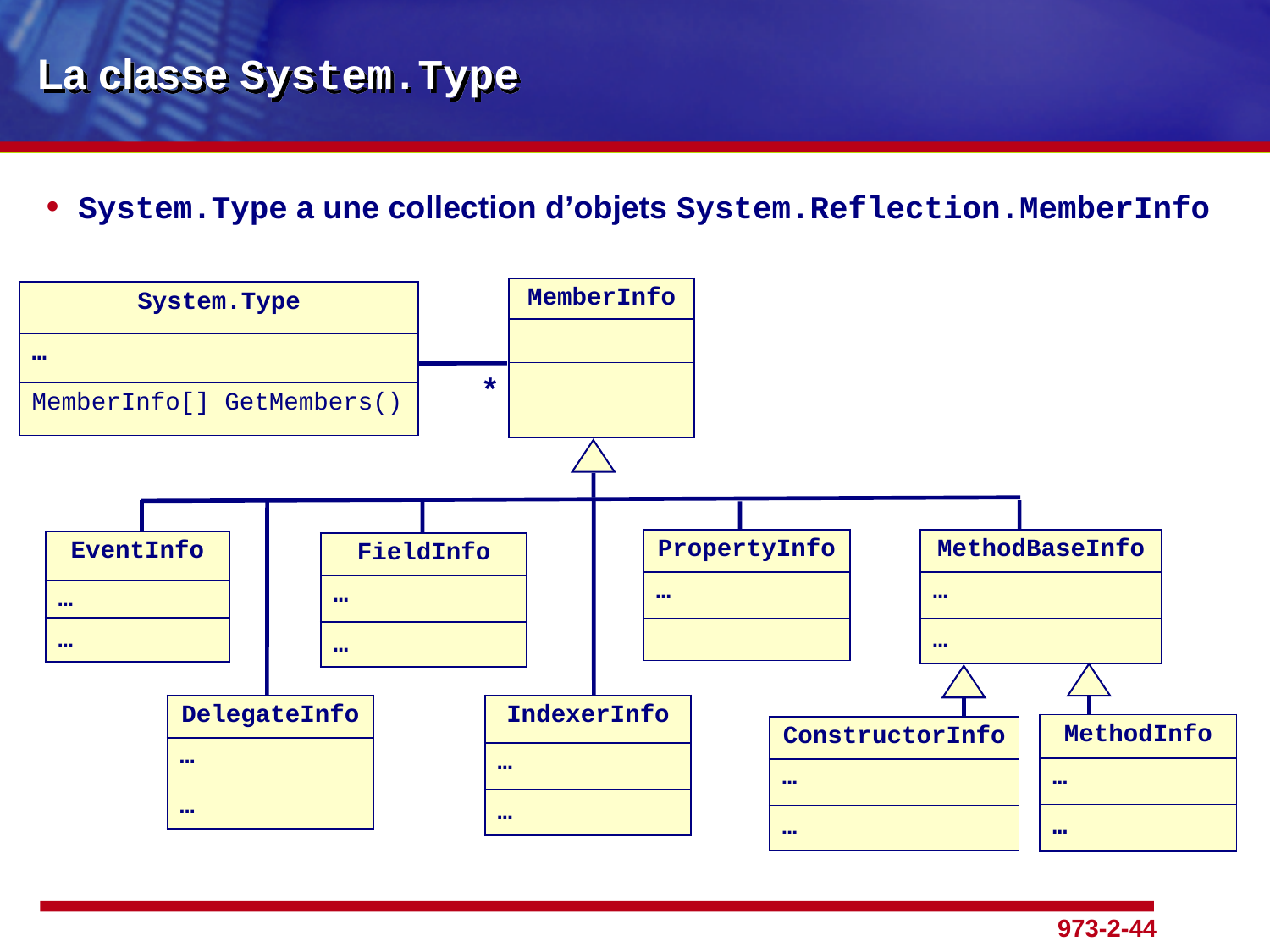

# La classe System.Type
System.Type a une collection d’objets System.Reflection.MemberInfo
| MemberInfo |
| --- |
|  |
|  |
| System.Type |
| --- |
| … |
| MemberInfo[] GetMembers() |

     *

| PropertyInfo |
| --- |
| … |
|  |
| MethodBaseInfo |
| --- |
| … |
| … |
| EventInfo |
| --- |
| … |
| … |
| FieldInfo |
| --- |
| … |
| … |

| DelegateInfo |
| --- |
| … |
| … |
| IndexerInfo |
| --- |
| … |
| … |

| MethodInfo |
| --- |
| … |
| … |
| ConstructorInfo |
| --- |
| … |
| … |